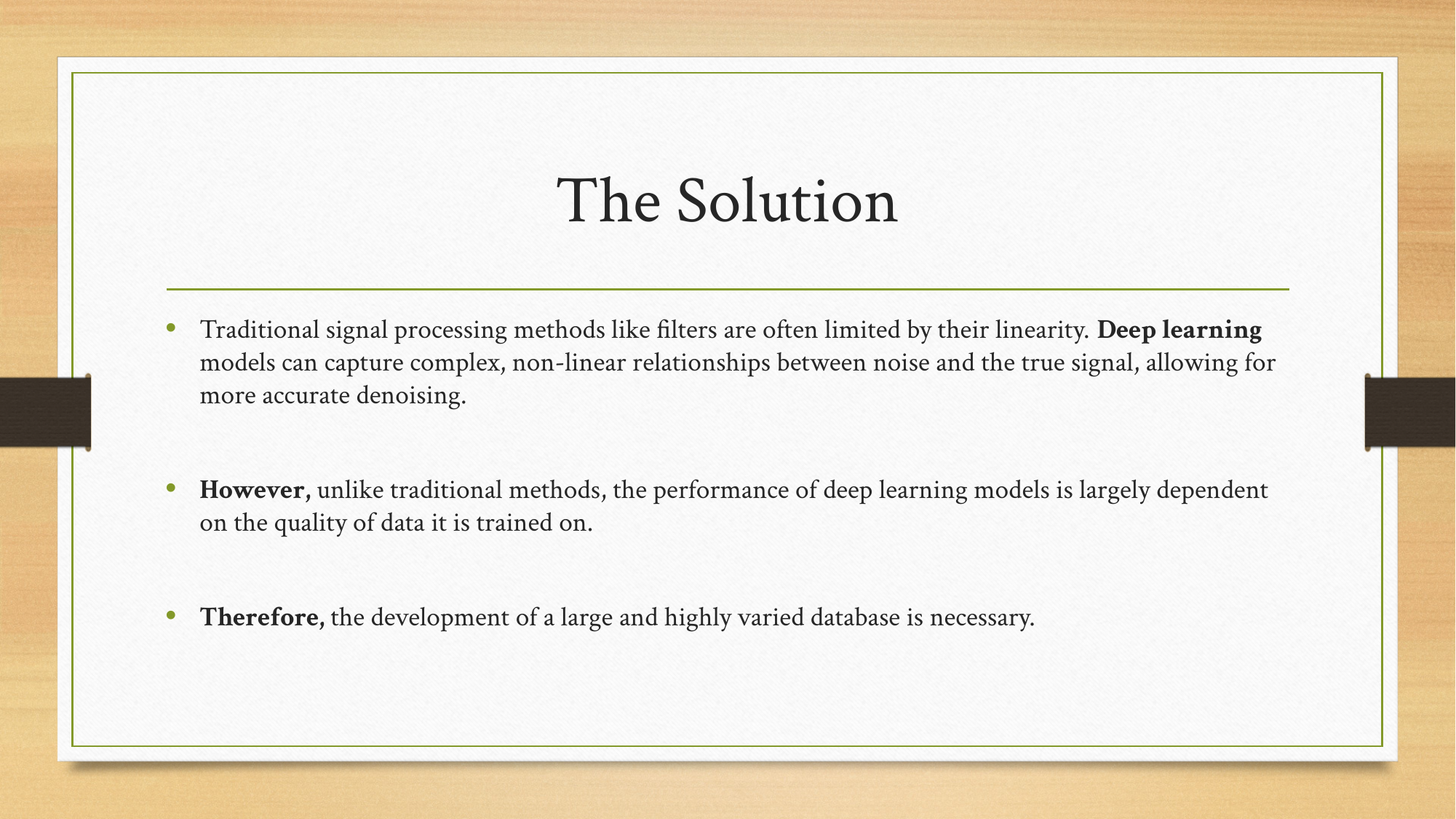

# The Solution
Traditional signal processing methods like filters are often limited by their linearity. Deep learning models can capture complex, non-linear relationships between noise and the true signal, allowing for more accurate denoising.

However, unlike traditional methods, the performance of deep learning models is largely dependent on the quality of data it is trained on.

Therefore, the development of a large and highly varied database is necessary.